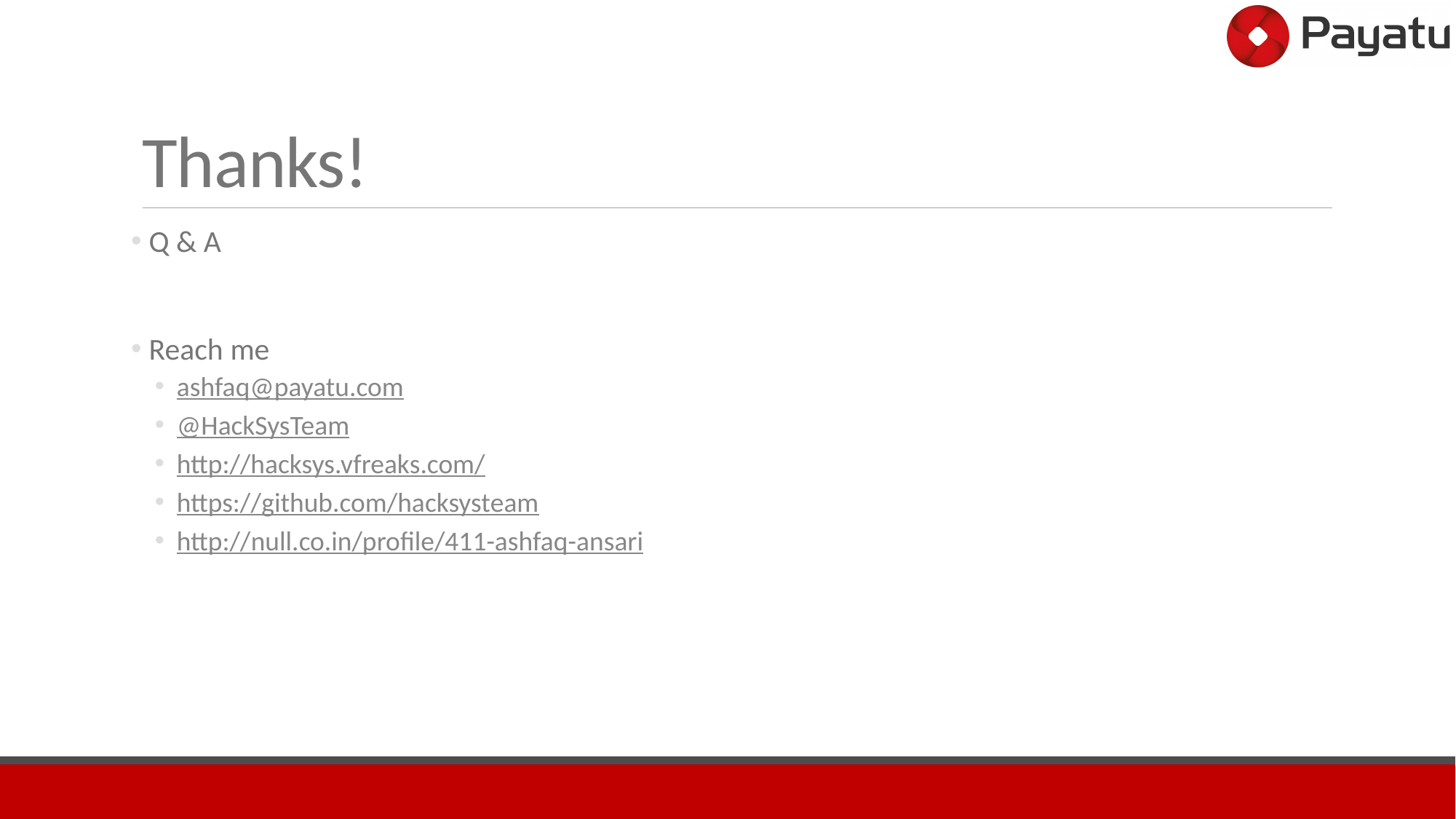

# Thanks!
 Q & A

 Reach me
ashfaq@payatu.com
@HackSysTeam
http://hacksys.vfreaks.com/
https://github.com/hacksysteam
http://null.co.in/profile/411-ashfaq-ansari